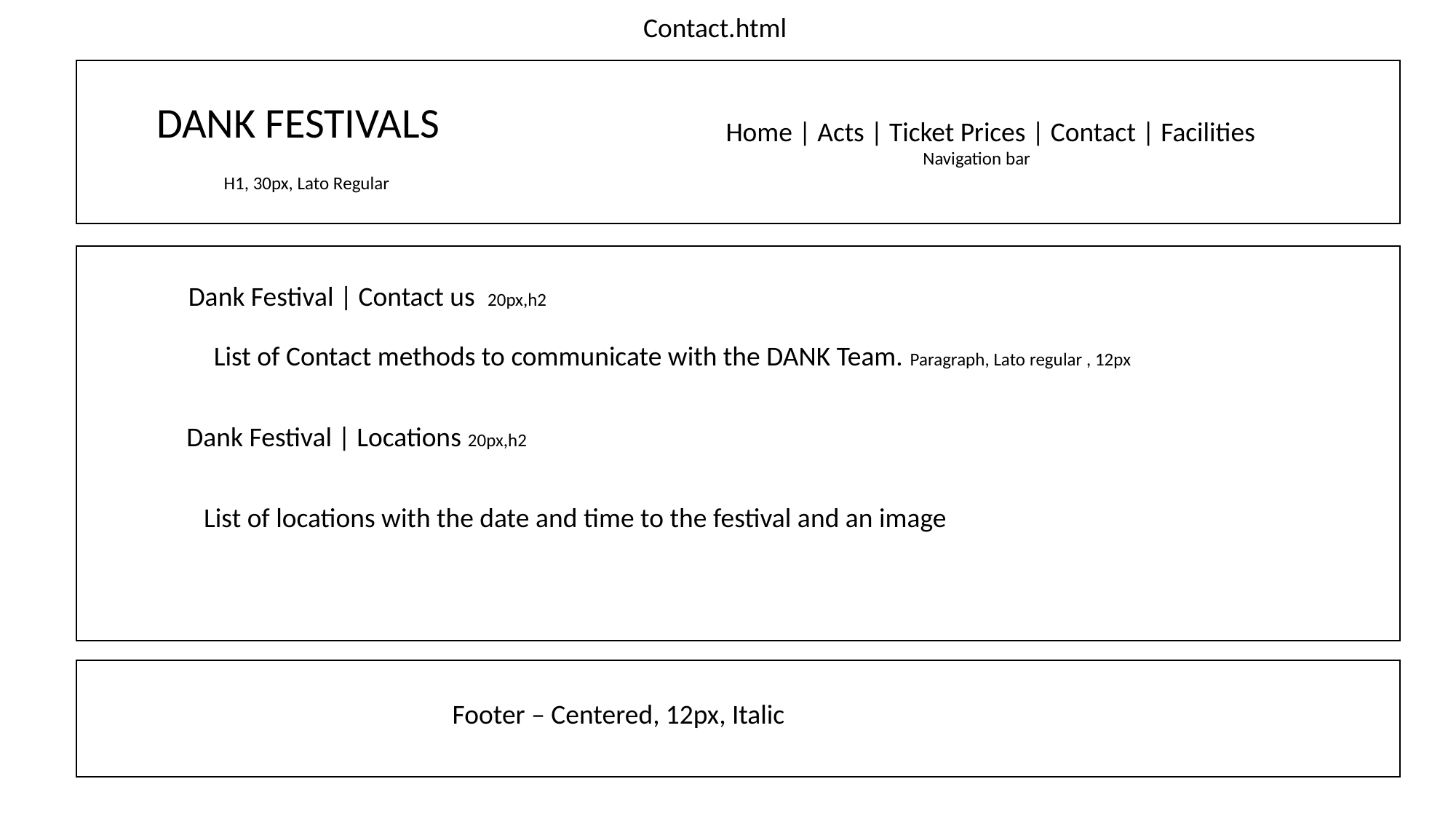

Contact.html

                           DANK FESTIVALS
	             H1, 30px, Lato Regular
Home | Acts | Ticket Prices | Contact | Facilities
	                     Navigation bar

 Dank Festival | Contact us  20px,h2
List of Contact methods to communicate with the DANK Team. Paragraph, Lato regular , 12px

   Dank Festival | Locations 20px,h2

List of locations with the date and time to the festival and an image

Footer – Centered, 12px, Italic